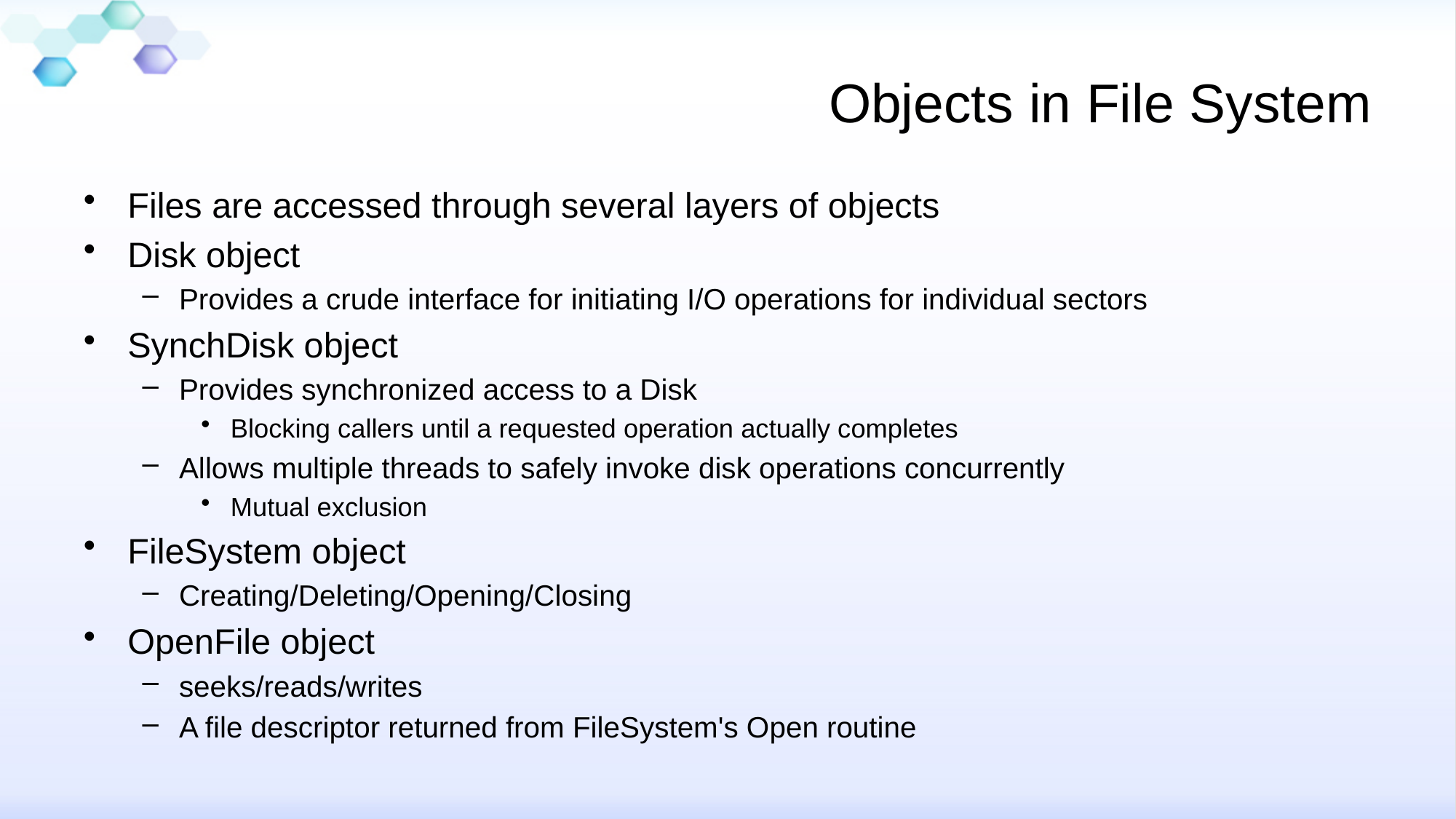

# Objects in File System
Files are accessed through several layers of objects
Disk object
Provides a crude interface for initiating I/O operations for individual sectors
SynchDisk object
Provides synchronized access to a Disk
Blocking callers until a requested operation actually completes
Allows multiple threads to safely invoke disk operations concurrently
Mutual exclusion
FileSystem object
Creating/Deleting/Opening/Closing
OpenFile object
seeks/reads/writes
A file descriptor returned from FileSystem's Open routine